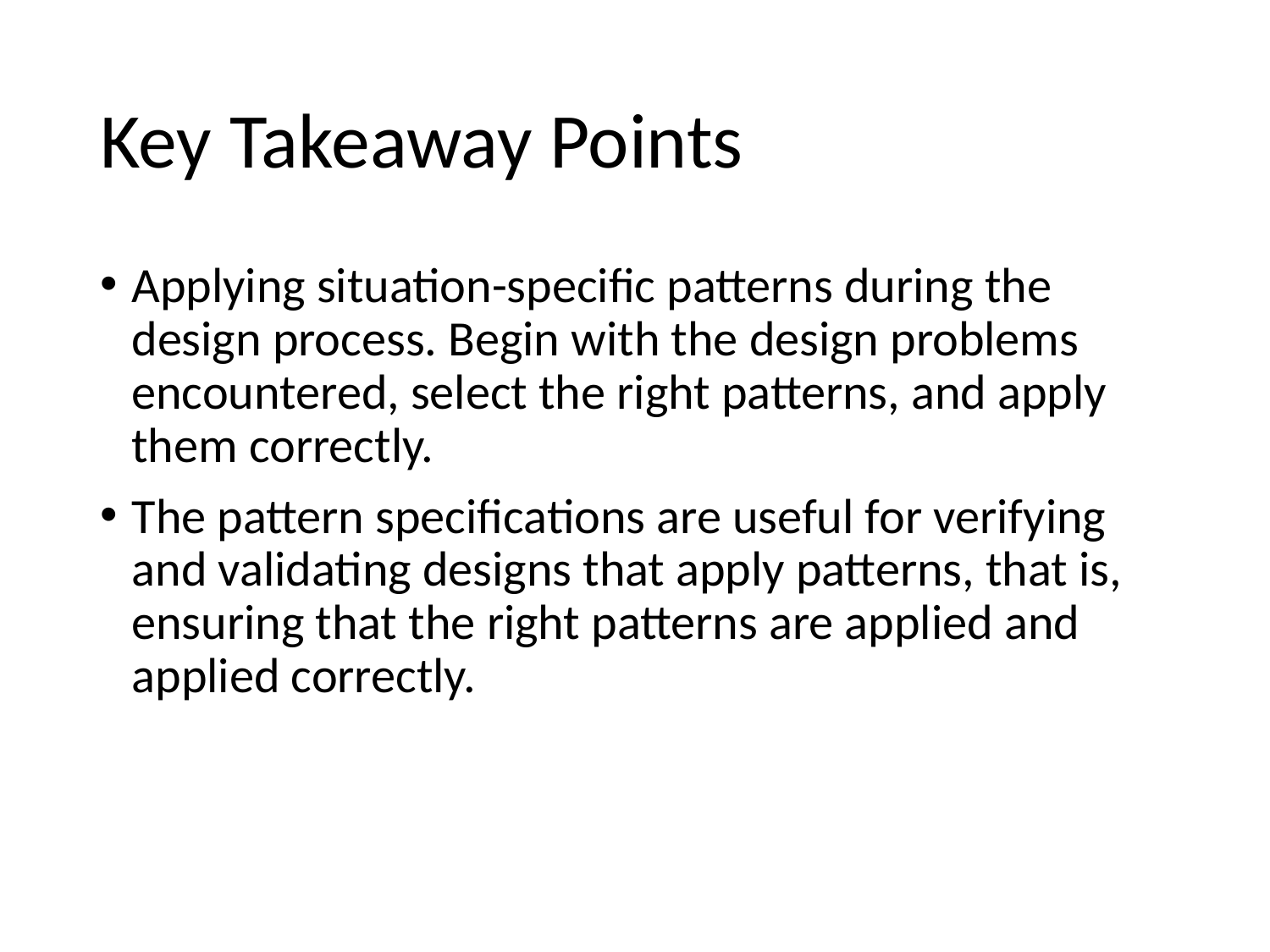

# Key Takeaway Points
Applying situation-specific patterns during the design process. Begin with the design problems encountered, select the right patterns, and apply them correctly.
The pattern specifications are useful for verifying and validating designs that apply patterns, that is, ensuring that the right patterns are applied and applied correctly.